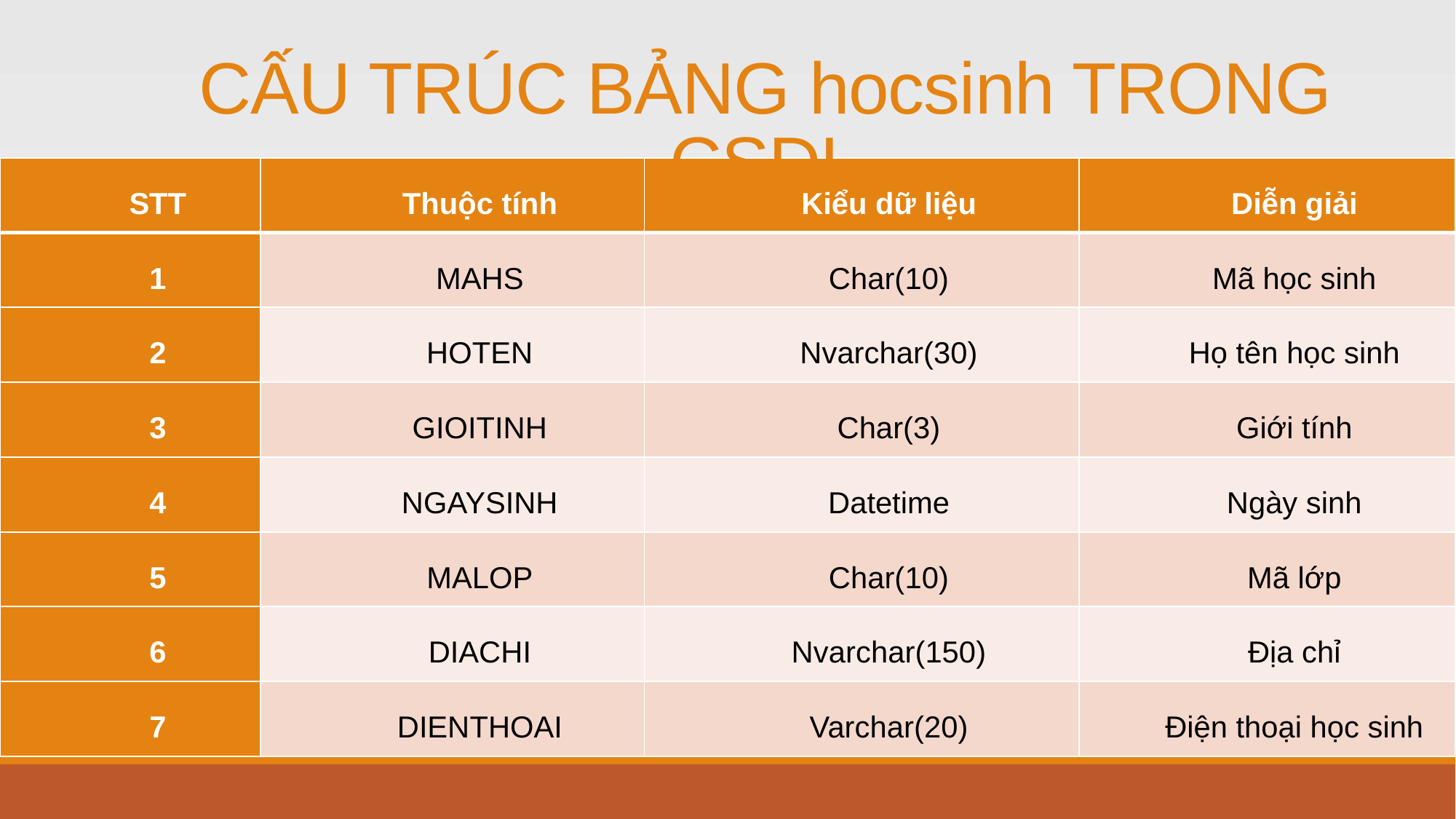

# CẤU TRÚC BẢNG hocsinh TRONG CSDL
| STT | Thuộc tính | Kiểu dữ liệu | Diễn giải |
| --- | --- | --- | --- |
| 1 | MAHS | Char(10) | Mã học sinh |
| 2 | HOTEN | Nvarchar(30) | Họ tên học sinh |
| 3 | GIOITINH | Char(3) | Giới tính |
| 4 | NGAYSINH | Datetime | Ngày sinh |
| 5 | MALOP | Char(10) | Mã lớp |
| 6 | DIACHI | Nvarchar(150) | Địa chỉ |
| 7 | DIENTHOAI | Varchar(20) | Điện thoại học sinh |